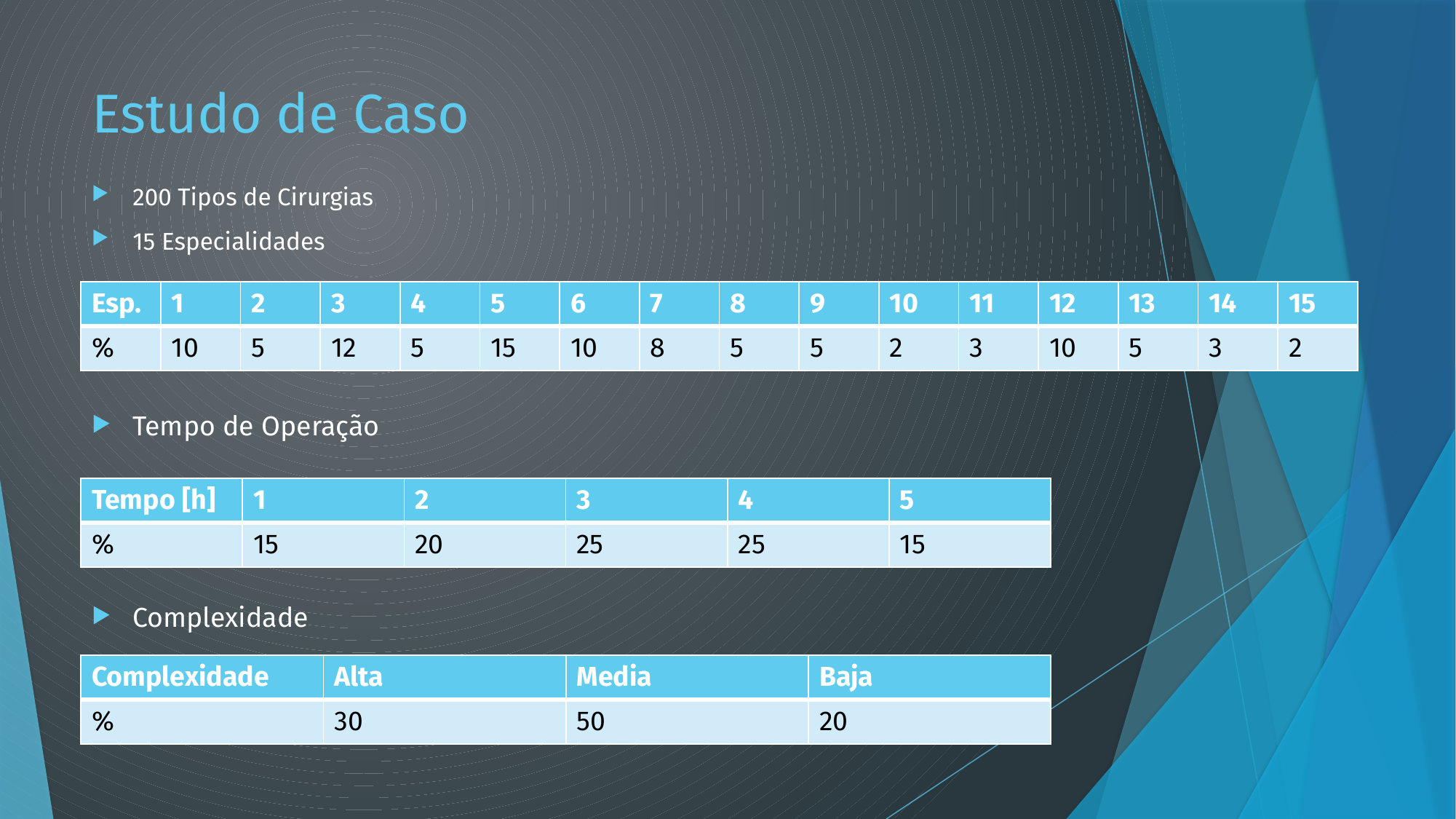

# Estudo de Caso
200 Tipos de Cirurgias
15 Especialidades
| Esp. | 1 | 2 | 3 | 4 | 5 | 6 | 7 | 8 | 9 | 10 | 11 | 12 | 13 | 14 | 15 |
| --- | --- | --- | --- | --- | --- | --- | --- | --- | --- | --- | --- | --- | --- | --- | --- |
| % | 10 | 5 | 12 | 5 | 15 | 10 | 8 | 5 | 5 | 2 | 3 | 10 | 5 | 3 | 2 |
Tempo de Operação

Complexidade
| Tempo [h] | 1 | 2 | 3 | 4 | 5 |
| --- | --- | --- | --- | --- | --- |
| % | 15 | 20 | 25 | 25 | 15 |
| Complexidade | Alta | Media | Baja |
| --- | --- | --- | --- |
| % | 30 | 50 | 20 |